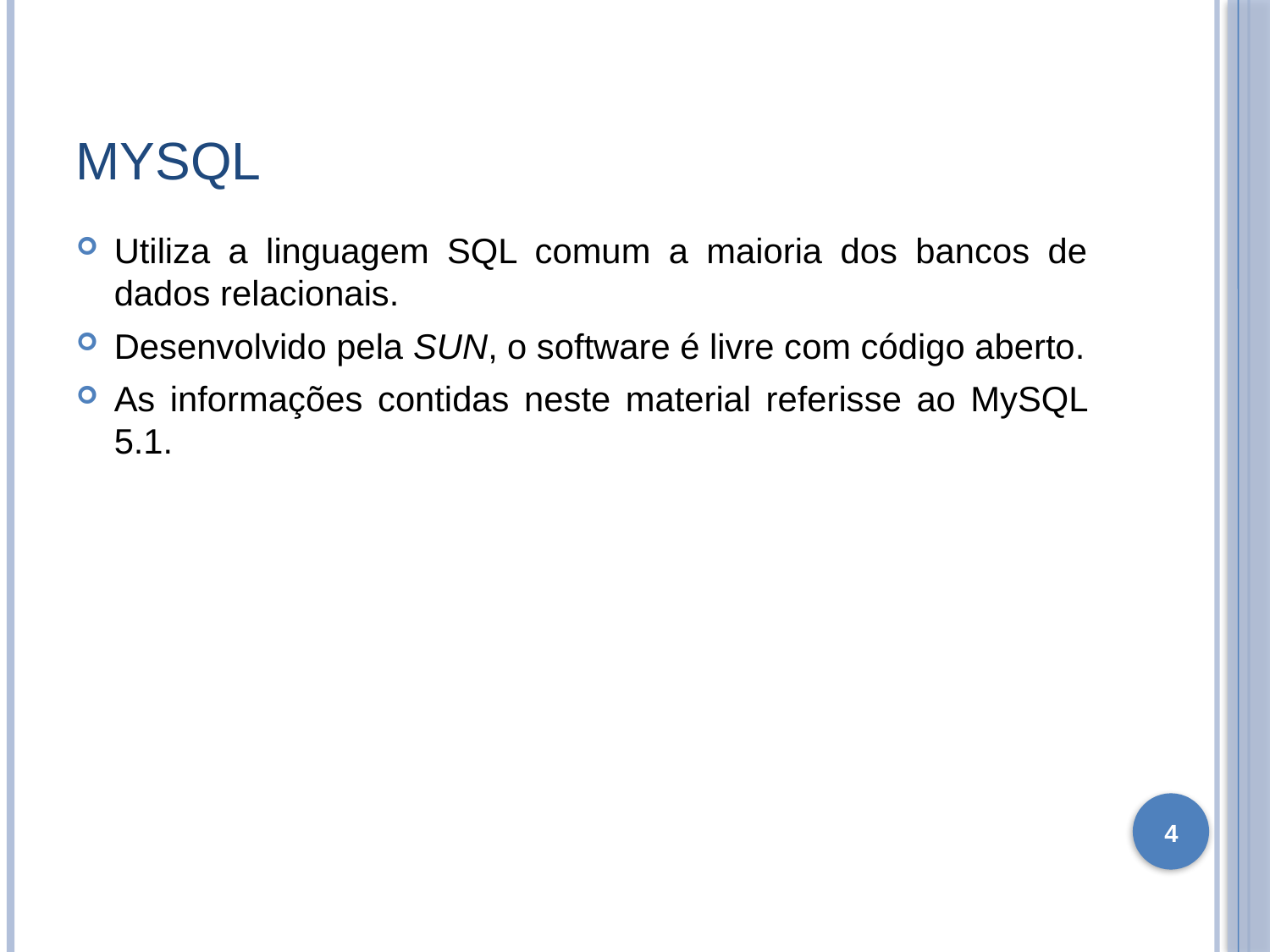

# MySQL
Utiliza a linguagem SQL comum a maioria dos bancos de dados relacionais.
Desenvolvido pela SUN, o software é livre com código aberto.
As informações contidas neste material referisse ao MySQL 5.1.
4